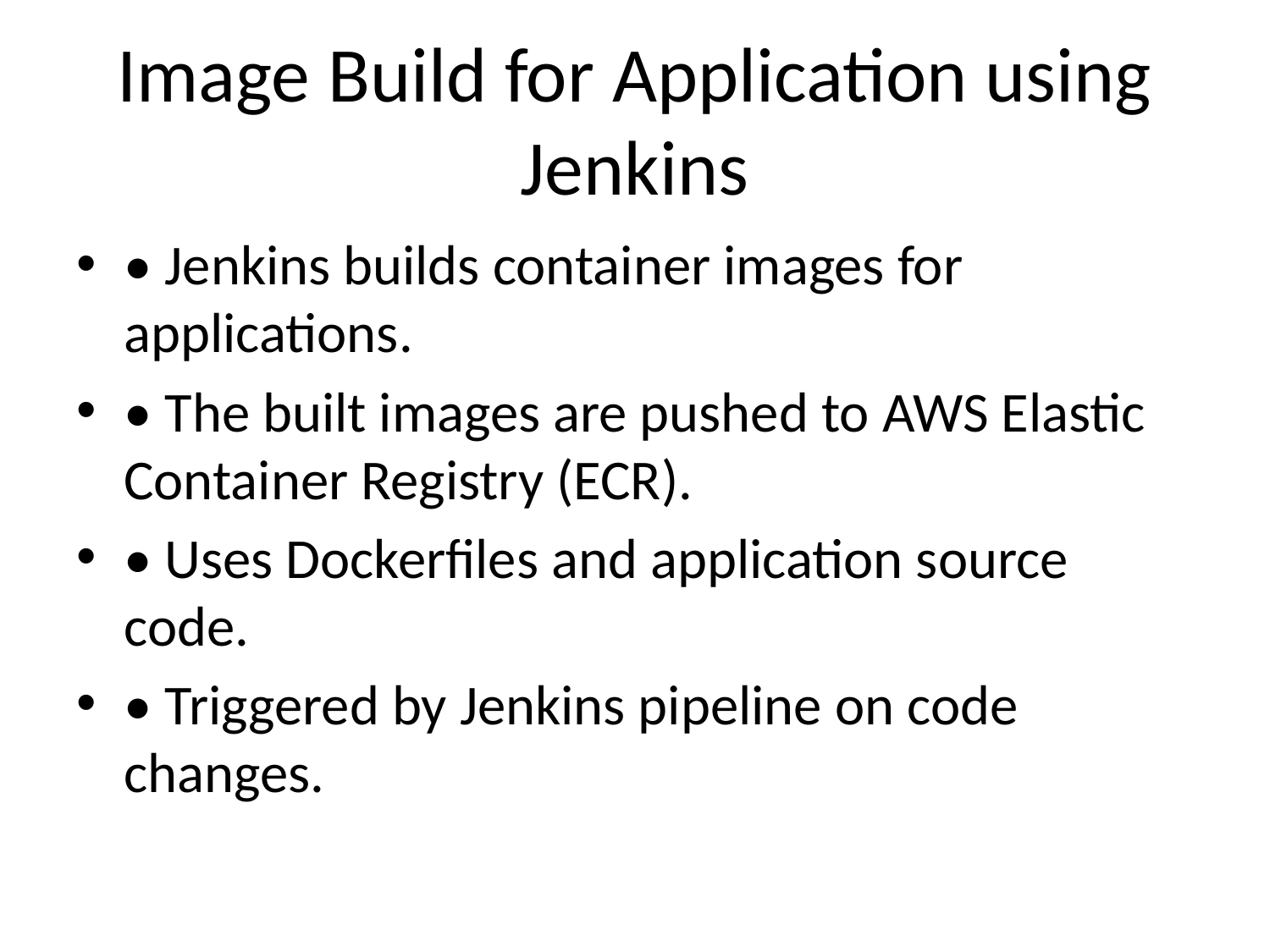

# Image Build for Application using Jenkins
• Jenkins builds container images for applications.
• The built images are pushed to AWS Elastic Container Registry (ECR).
• Uses Dockerfiles and application source code.
• Triggered by Jenkins pipeline on code changes.